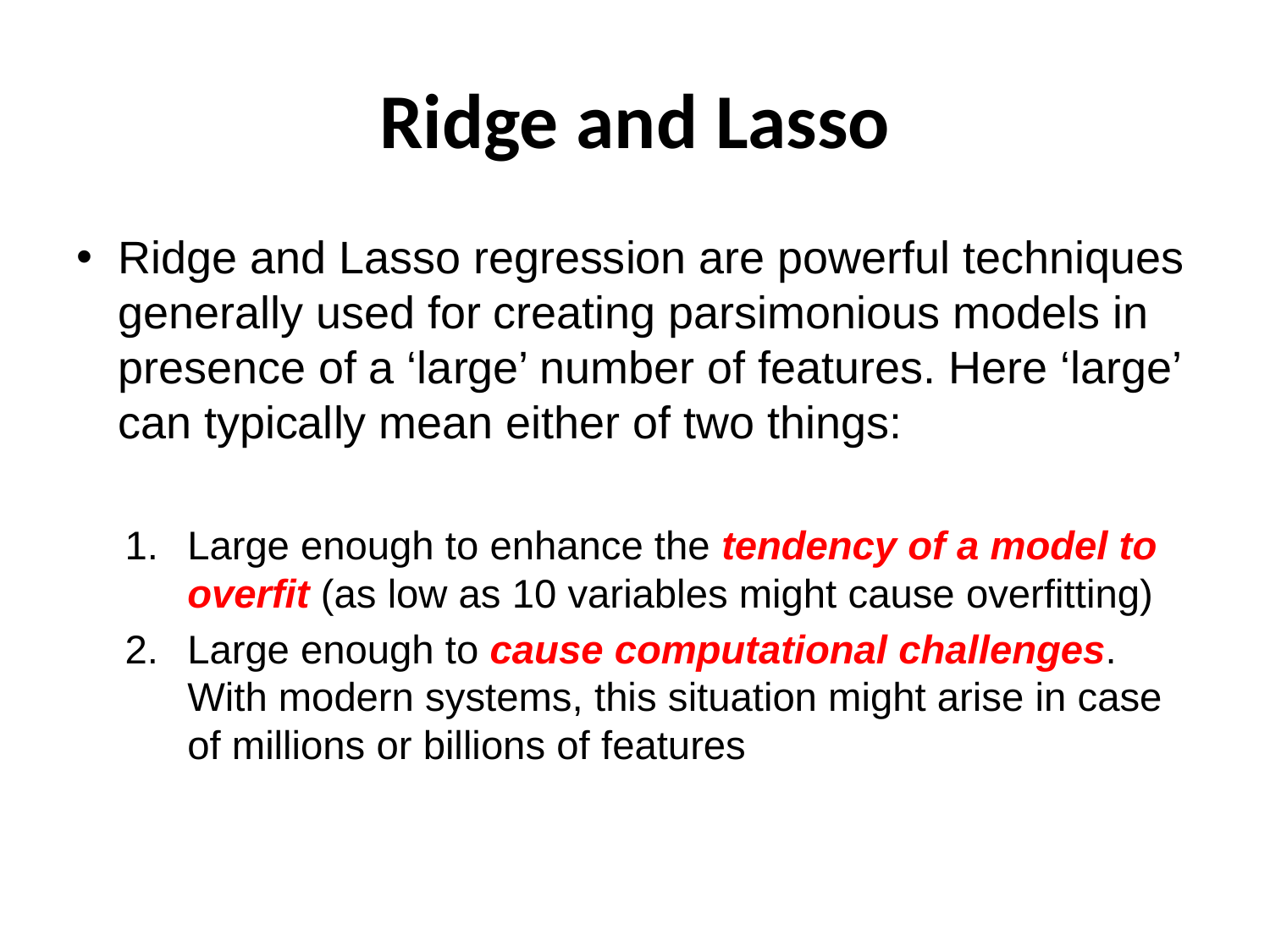

# Ridge and Lasso
Ridge and Lasso regression are powerful techniques generally used for creating parsimonious models in presence of a ‘large’ number of features. Here ‘large’ can typically mean either of two things:

Large enough to enhance the tendency of a model to overfit (as low as 10 variables might cause overfitting)
Large enough to cause computational challenges. With modern systems, this situation might arise in case of millions or billions of features